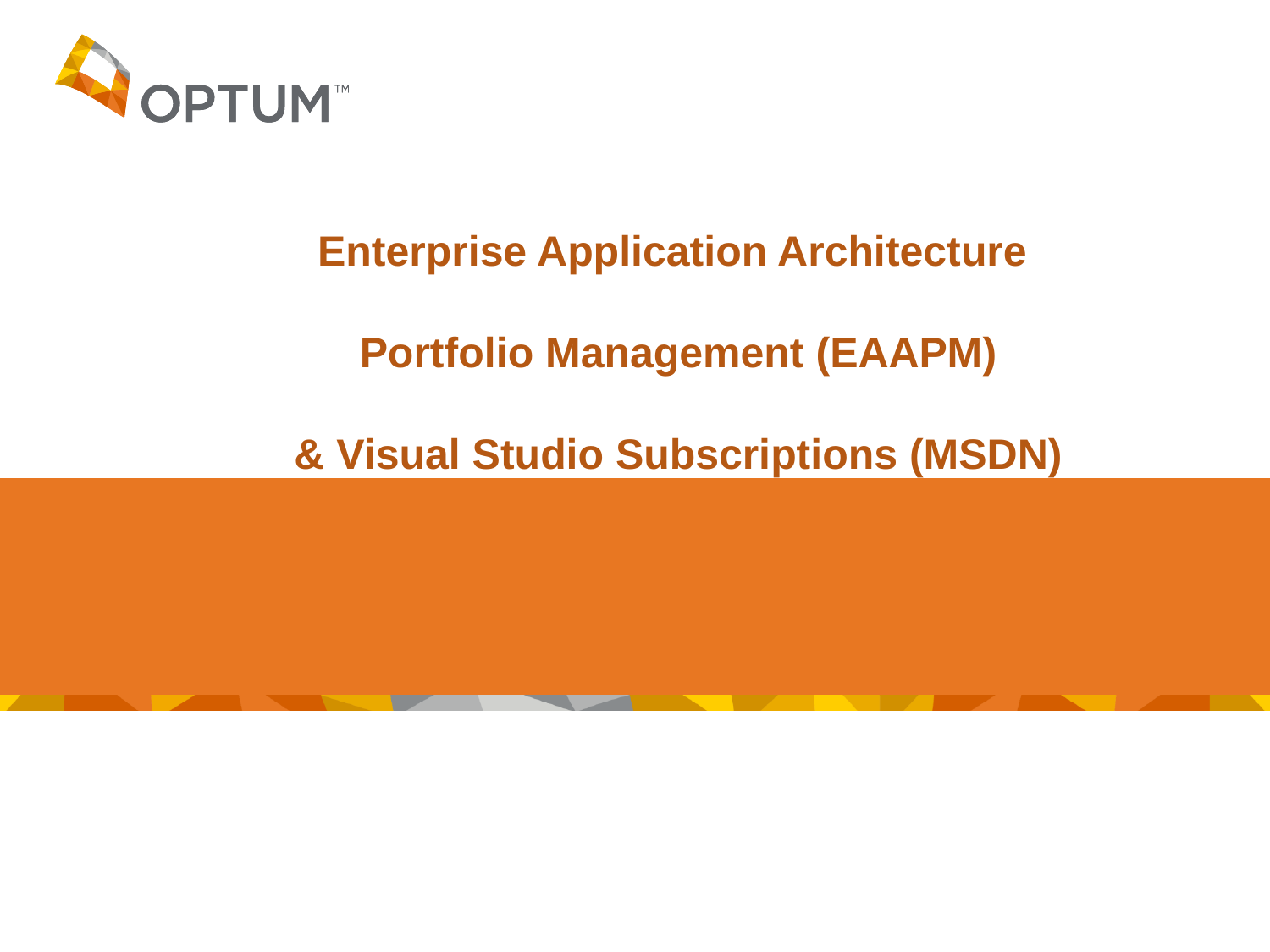

# Enterprise Application Architecture Portfolio Management (EAAPM) & Visual Studio Subscriptions (MSDN)